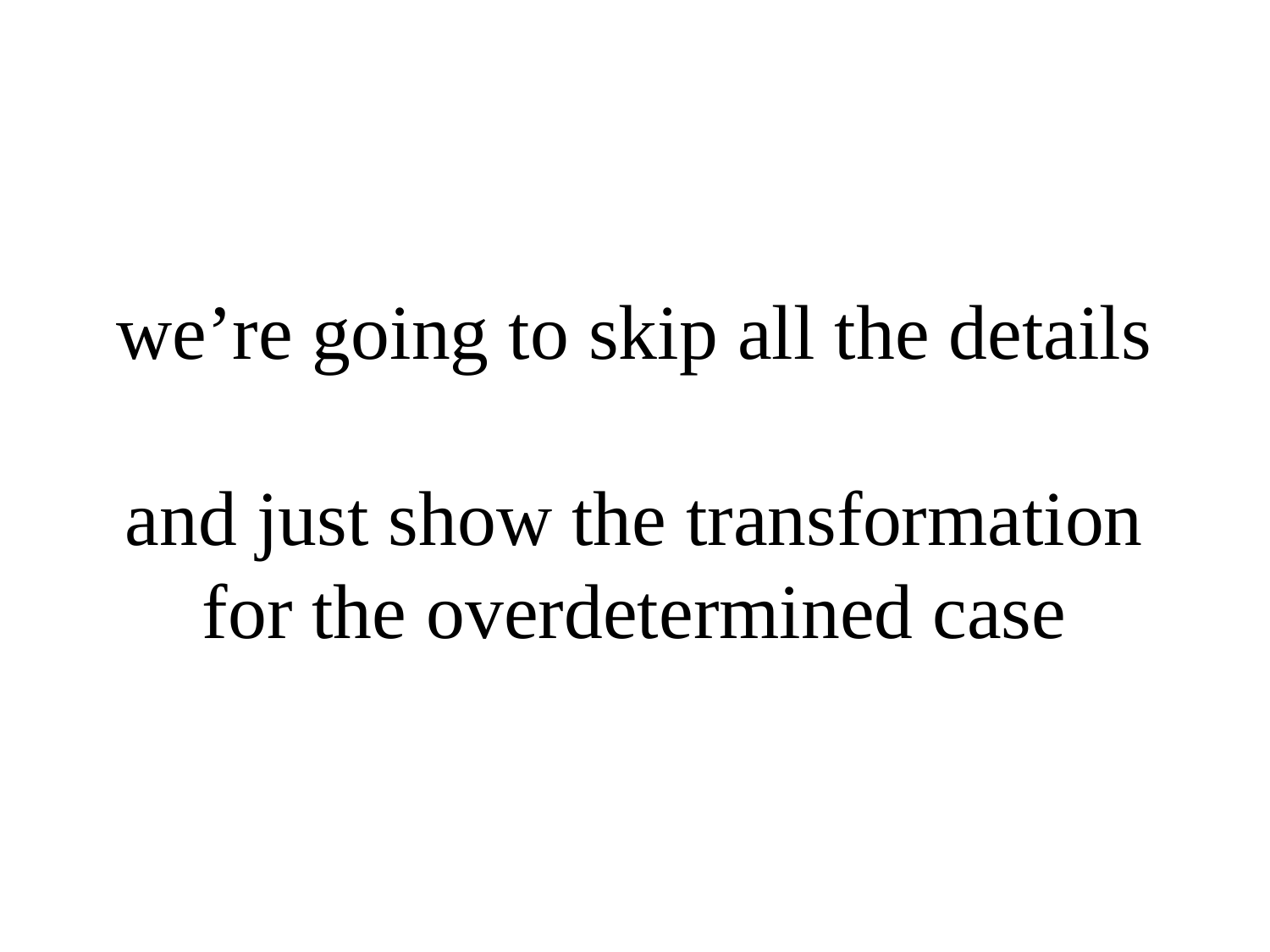

# we’re going to skip all the details and just show the transformation for the overdetermined case